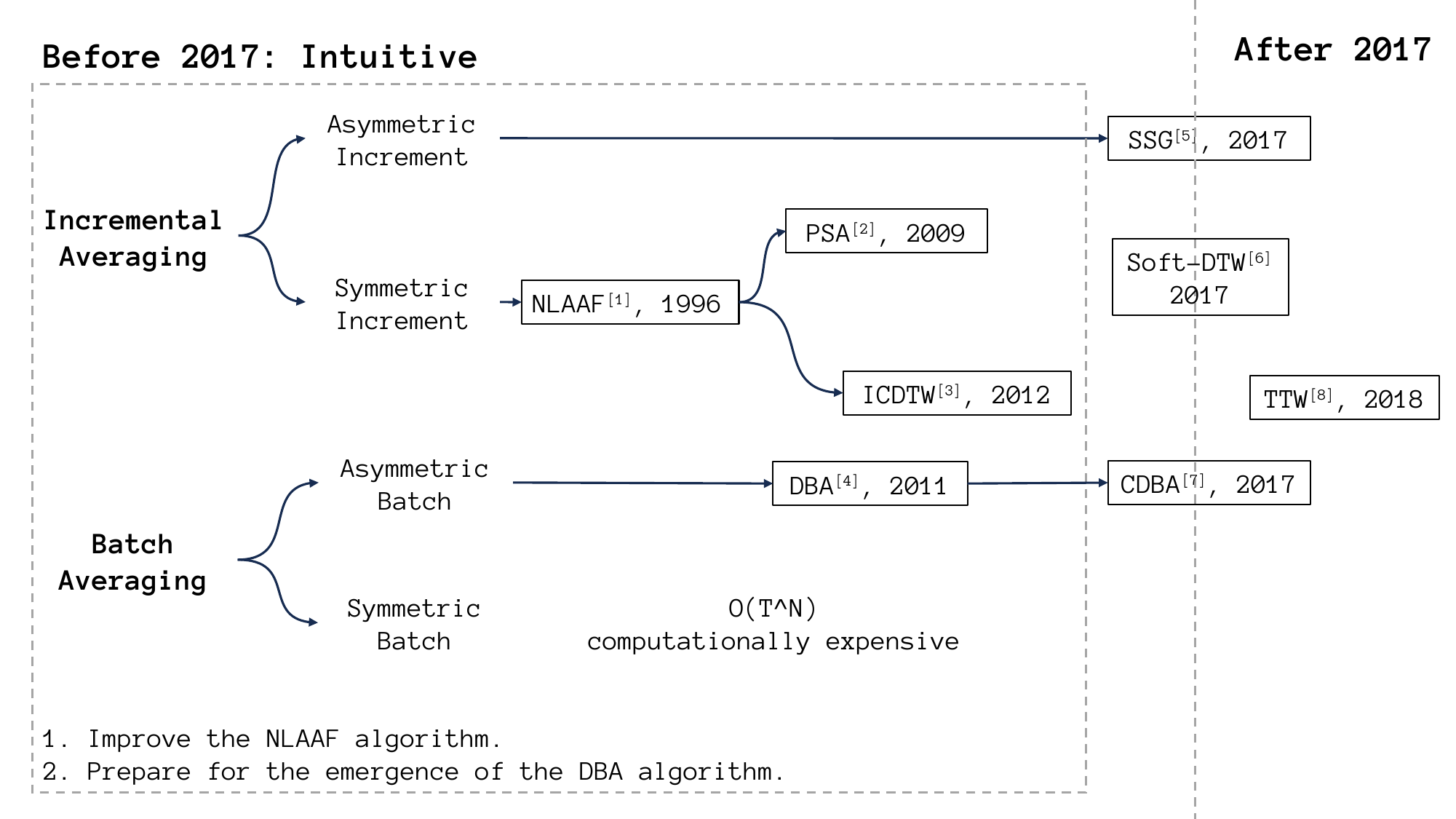

After 2017
Before 2017: Intuitive

Asymmetric
Increment
SSG[5], 2017
Incremental Averaging
PSA[2], 2009
Soft-DTW[6] 2017
Symmetric
Increment
NLAAF[1], 1996
ICDTW[3], 2012
TTW[8], 2018
Asymmetric
Batch
CDBA[7], 2017
DBA[4], 2011
Batch
Averaging
Symmetric
Batch
O(T^N)
computationally expensive
1. Improve the NLAAF algorithm.
2. Prepare for the emergence of the DBA algorithm.